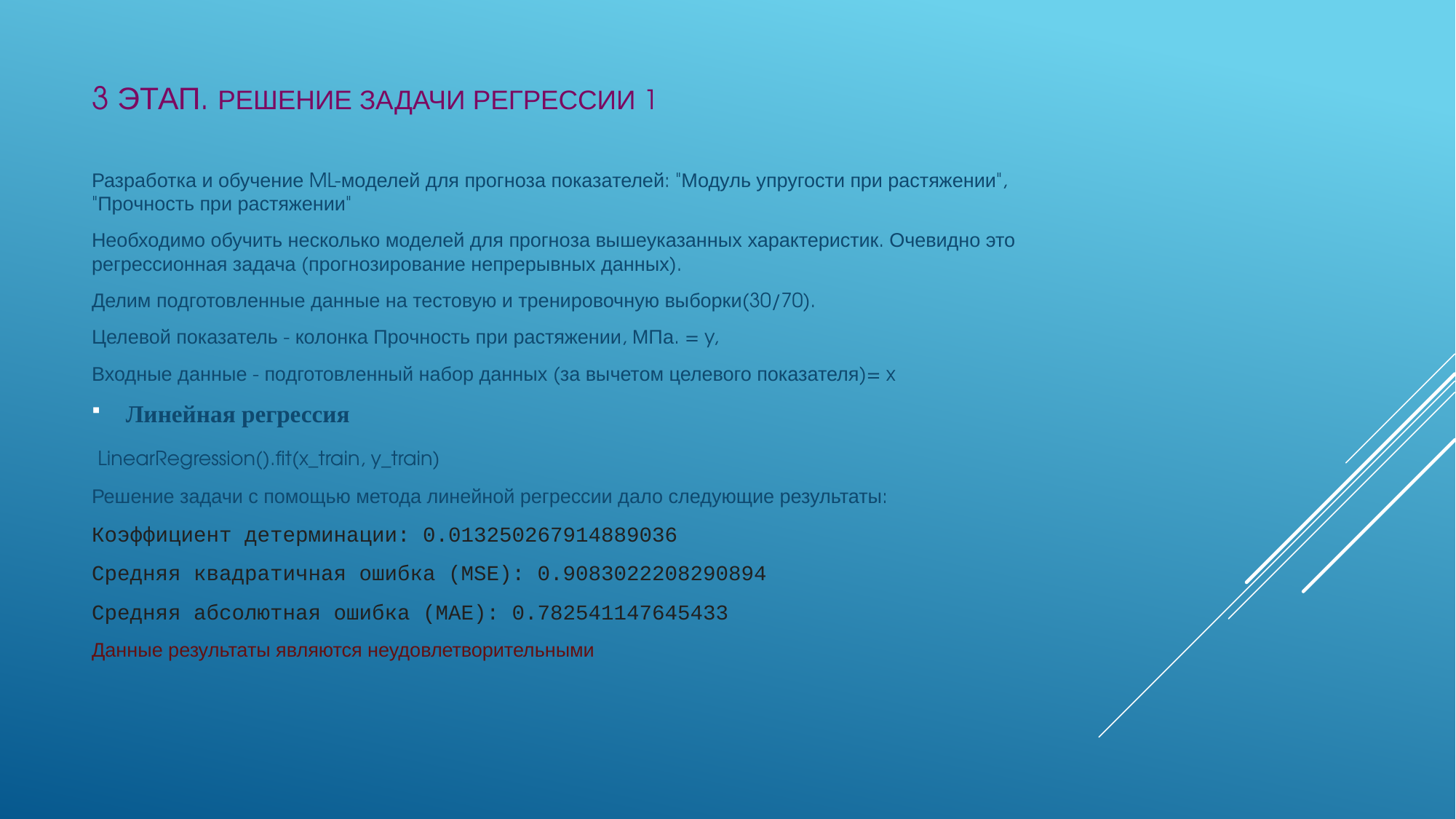

# 3 Этап. Решение задачи регрессии 1
Разработка и обучение ML-моделей для прогноза показателей: "Модуль упругости при растяжении", "Прочность при растяжении"
Необходимо обучить несколько моделей для прогноза вышеуказанных характеристик. Очевидно это регрессионная задача (прогнозирование непрерывных данных).
Делим подготовленные данные на тестовую и тренировочную выборки(30/70).
Целевой показатель - колонка Прочность при растяжении, МПа. = y,
Входные данные - подготовленный набор данных (за вычетом целевого показателя)= x
Линейная регрессия
 LinearRegression().fit(x_train, y_train)
Решение задачи с помощью метода линейной регрессии дало следующие результаты:
Коэффициент детерминации: 0.013250267914889036
Средняя квадратичная ошибка (MSE): 0.9083022208290894
Средняя абсолютная ошибка (MAE): 0.782541147645433
Данные результаты являются неудовлетворительными